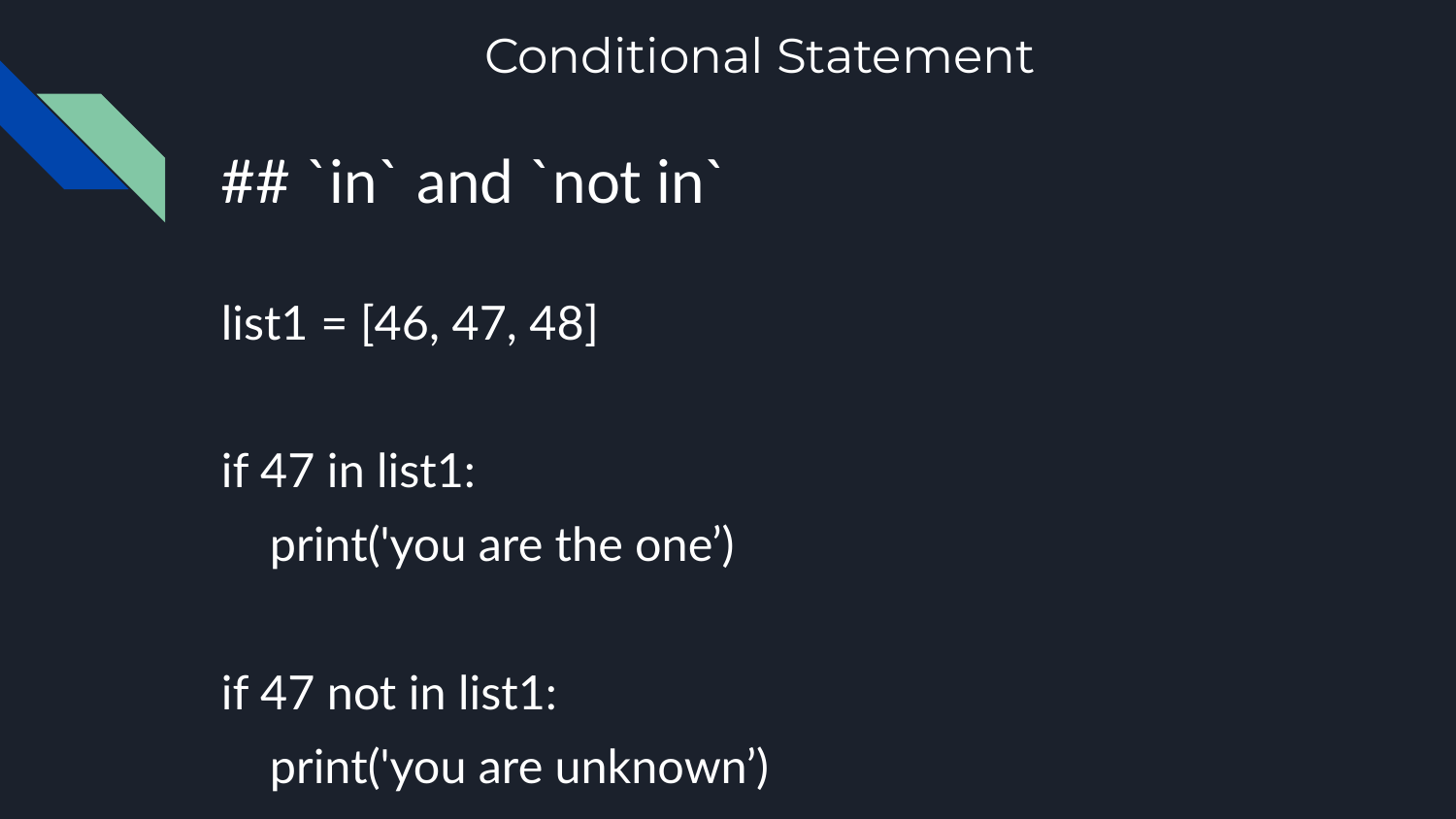

# Conditional Statement
## `in` and `not in`

list1 = [46, 47, 48]

if 47 in list1:
    print('you are the one’)

if 47 not in list1:
    print('you are unknown’)